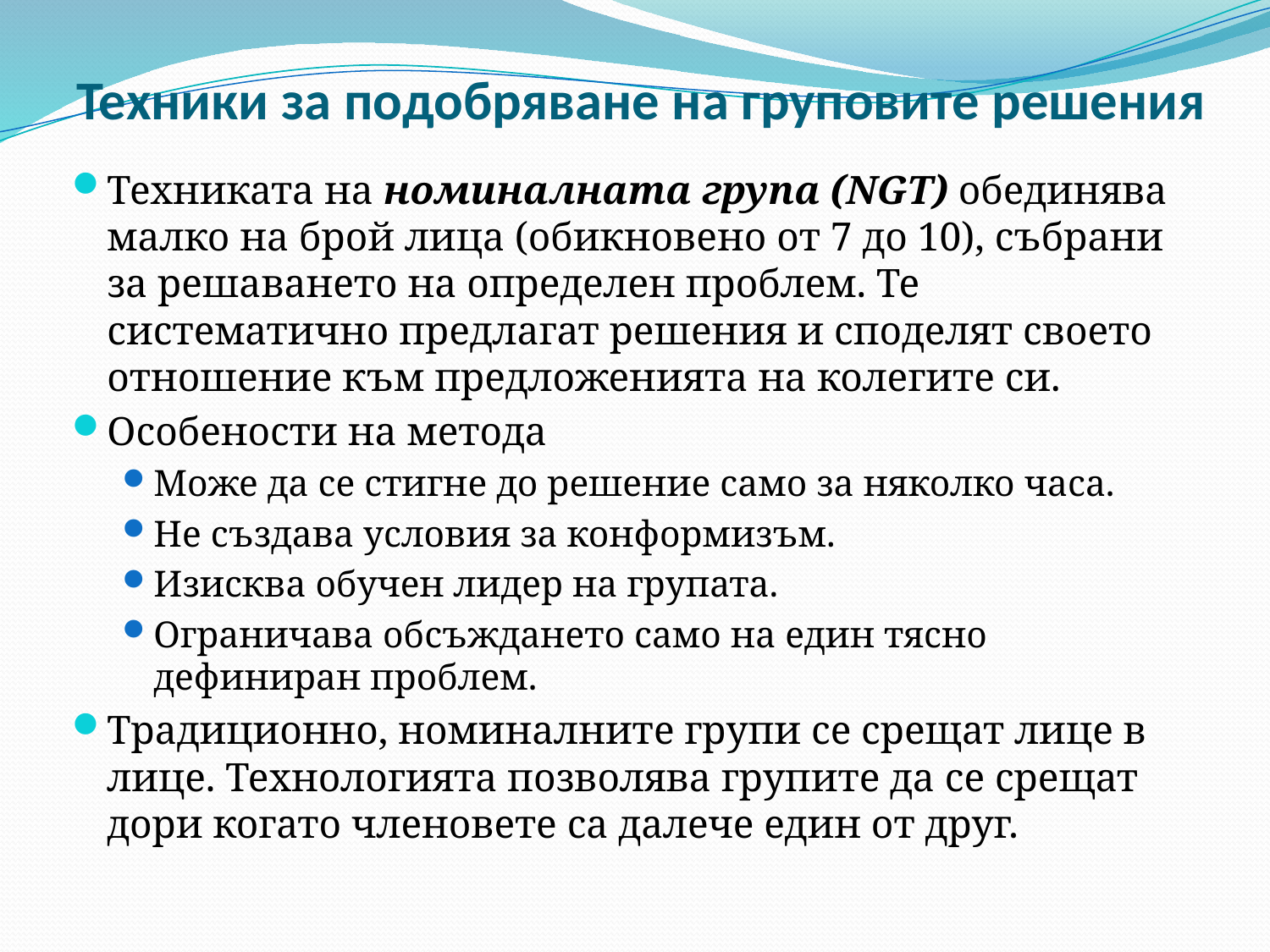

# Техники за подобряване на груповите решения
Техниката на номиналната група (NGT) обединява малко на брой лица (обикновено от 7 до 10), събрани за решаването на определен проблем. Те систематично предлагат решения и споделят своето отношение към предложенията на колегите си.
Особености на метода
Може да се стигне до решение само за няколко часа.
Не създава условия за конформизъм.
Изисква обучен лидер на групата.
Ограничава обсъждането само на един тясно дефиниран проблем.
Традиционно, номиналните групи се срещат лице в лице. Технологията позволява групите да се срещат дори когато членовете са далече един от друг.